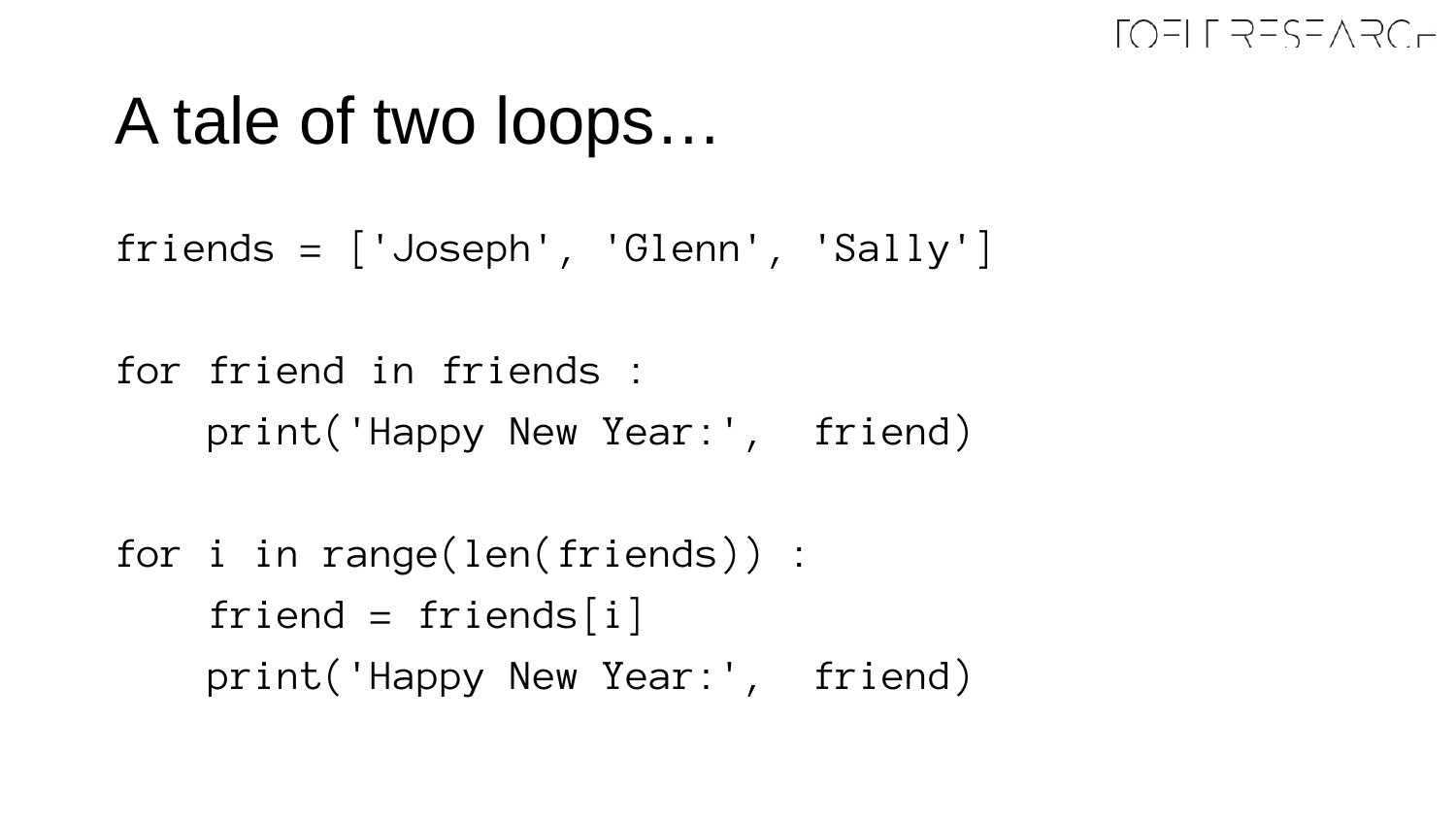

# A tale of two loops…
friends = ['Joseph', 'Glenn', 'Sally']

for friend in friends :
    print('Happy New Year:',  friend)

for i in range(len(friends)) :
    friend = friends[i]
    print('Happy New Year:',  friend)